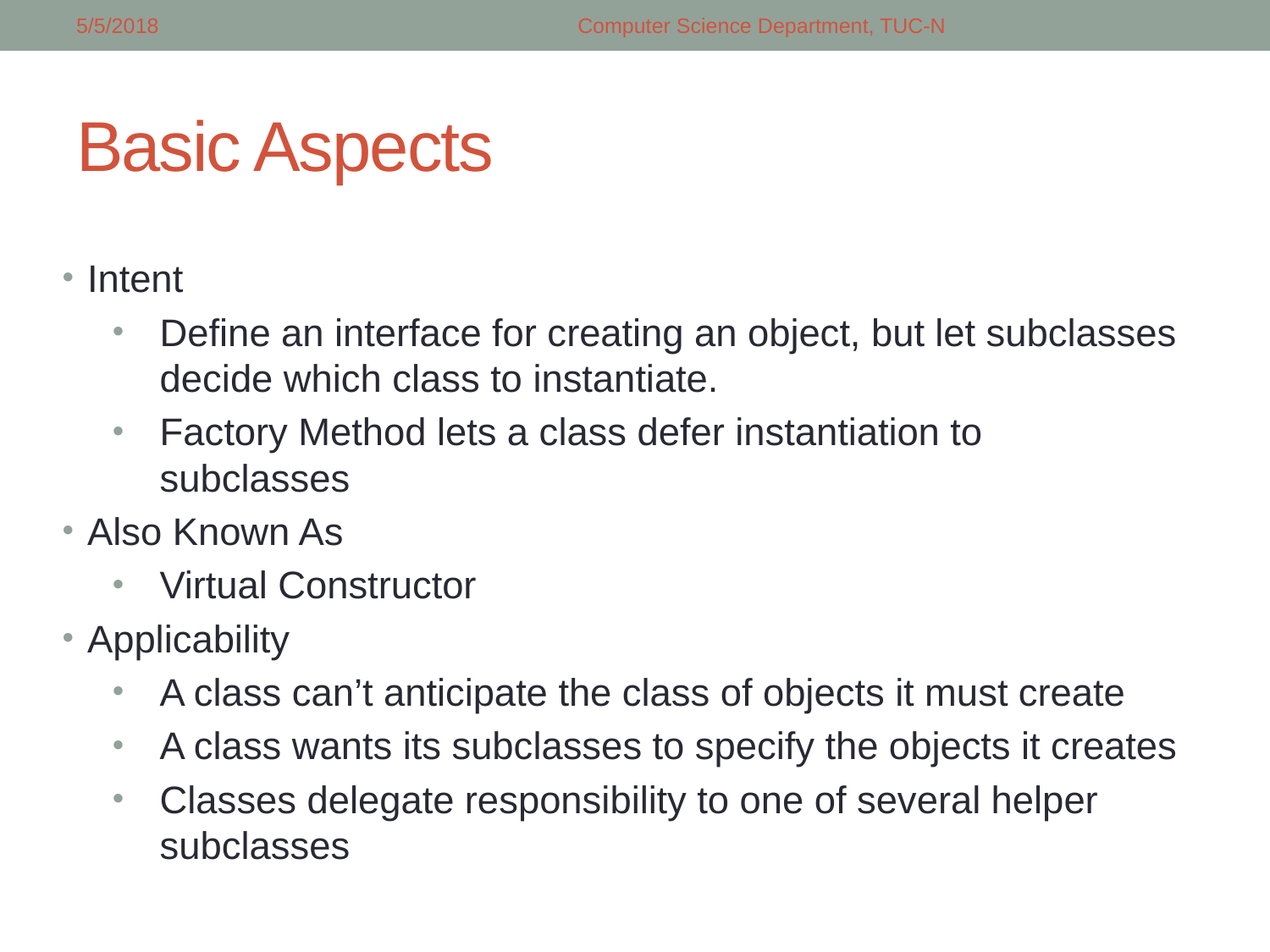

5/5/2018
Computer Science Department, TUC-N
# Basic Aspects
Intent
Define an interface for creating an object, but let subclasses decide which class to instantiate.
Factory Method lets a class defer instantiation to subclasses
Also Known As
Virtual Constructor
Applicability
A class can’t anticipate the class of objects it must create
A class wants its subclasses to specify the objects it creates
Classes delegate responsibility to one of several helper subclasses